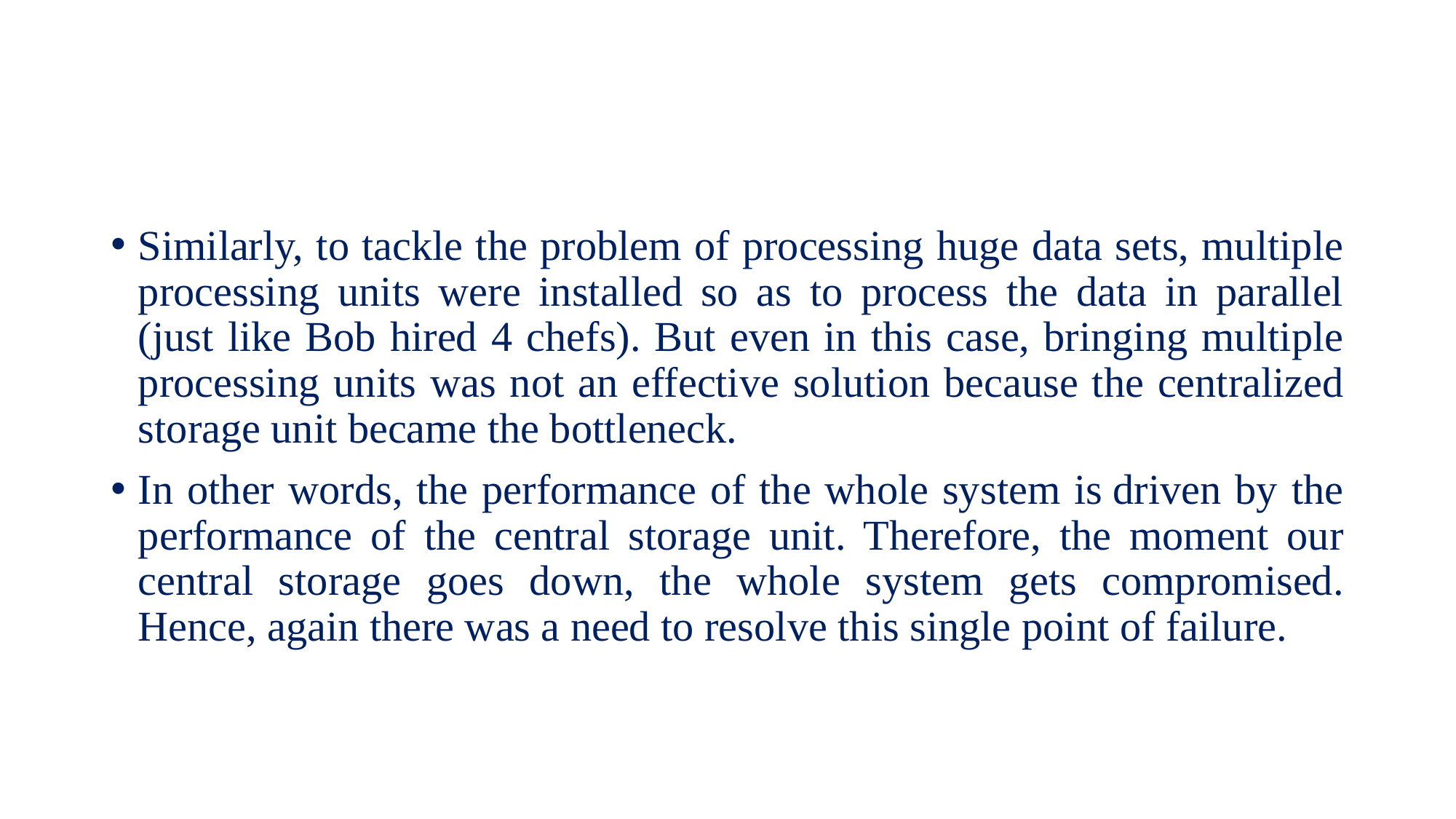

#
Similarly, to tackle the problem of processing huge data sets, multiple processing units were installed so as to process the data in parallel (just like Bob hired 4 chefs). But even in this case, bringing multiple processing units was not an effective solution because the centralized storage unit became the bottleneck.
In other words, the performance of the whole system is driven by the performance of the central storage unit. Therefore, the moment our central storage goes down, the whole system gets compromised. Hence, again there was a need to resolve this single point of failure.